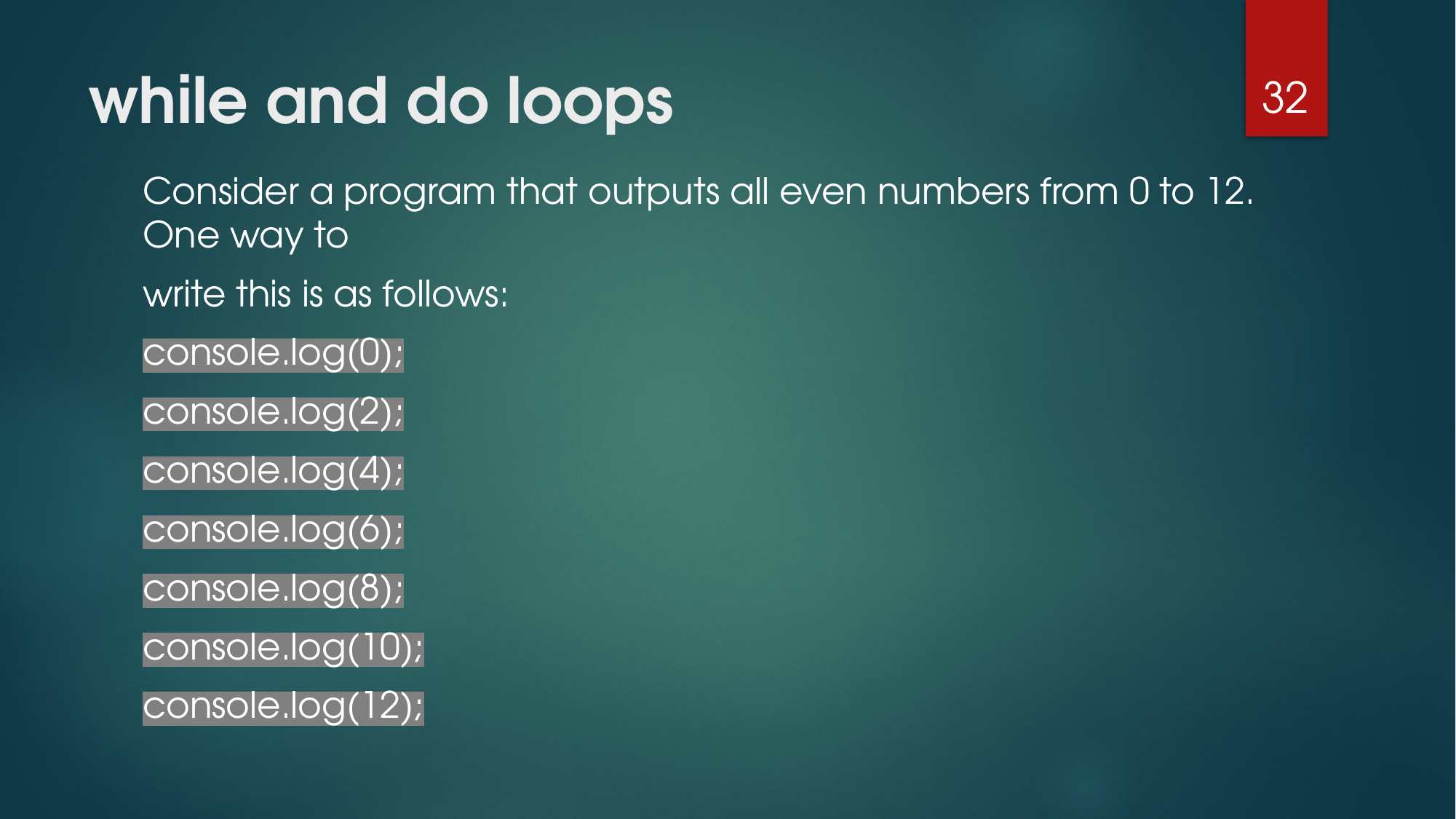

32
# while and do loops
Consider a program that outputs all even numbers from 0 to 12. One way to
write this is as follows:
console.log(0);
console.log(2);
console.log(4);
console.log(6);
console.log(8);
console.log(10);
console.log(12);